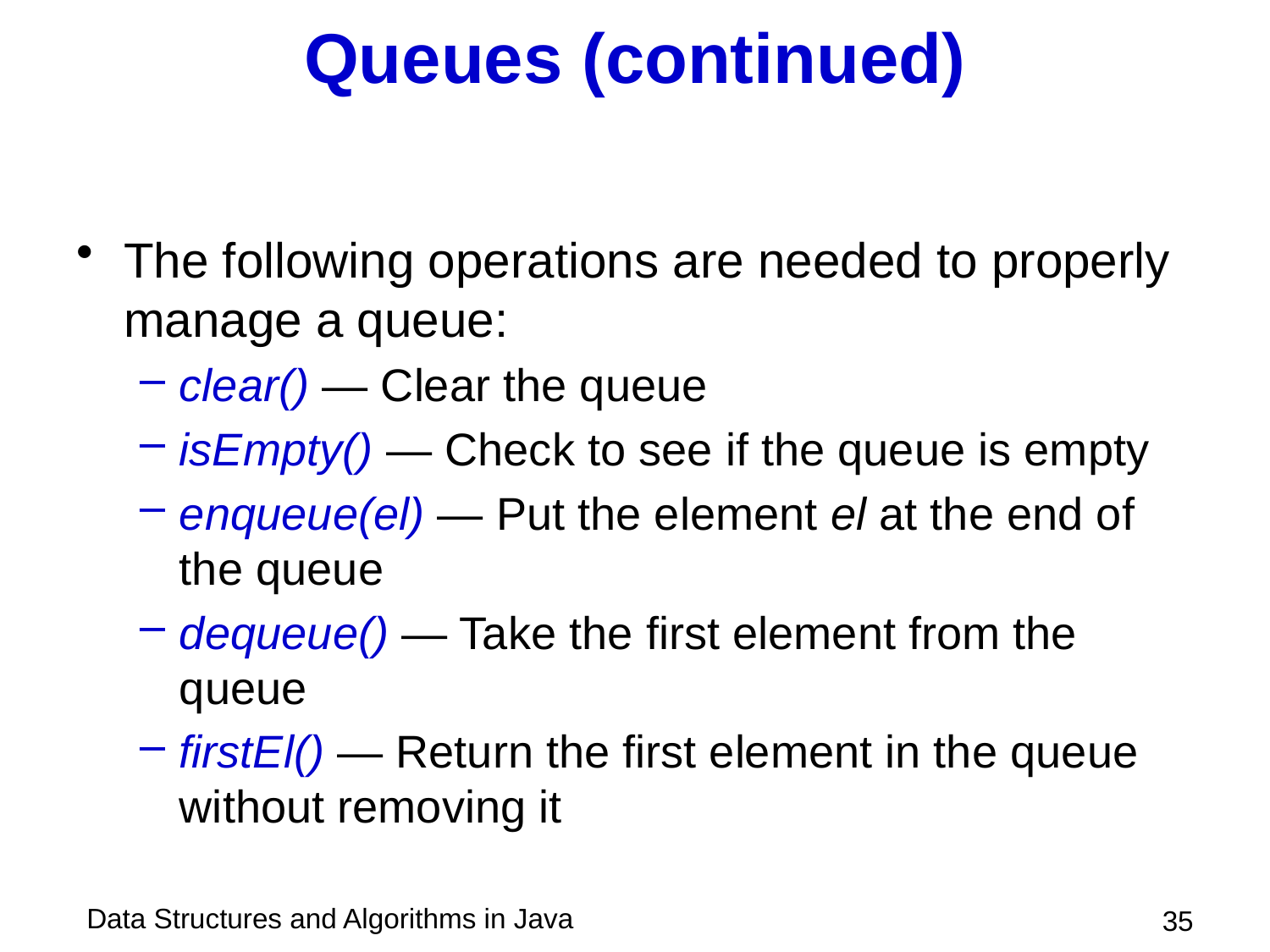

# Queues (continued)
The following operations are needed to properly manage a queue:
clear() — Clear the queue
isEmpty() — Check to see if the queue is empty
enqueue(el) — Put the element el at the end of the queue
dequeue() — Take the first element from the queue
firstEl() — Return the first element in the queue without removing it

 35